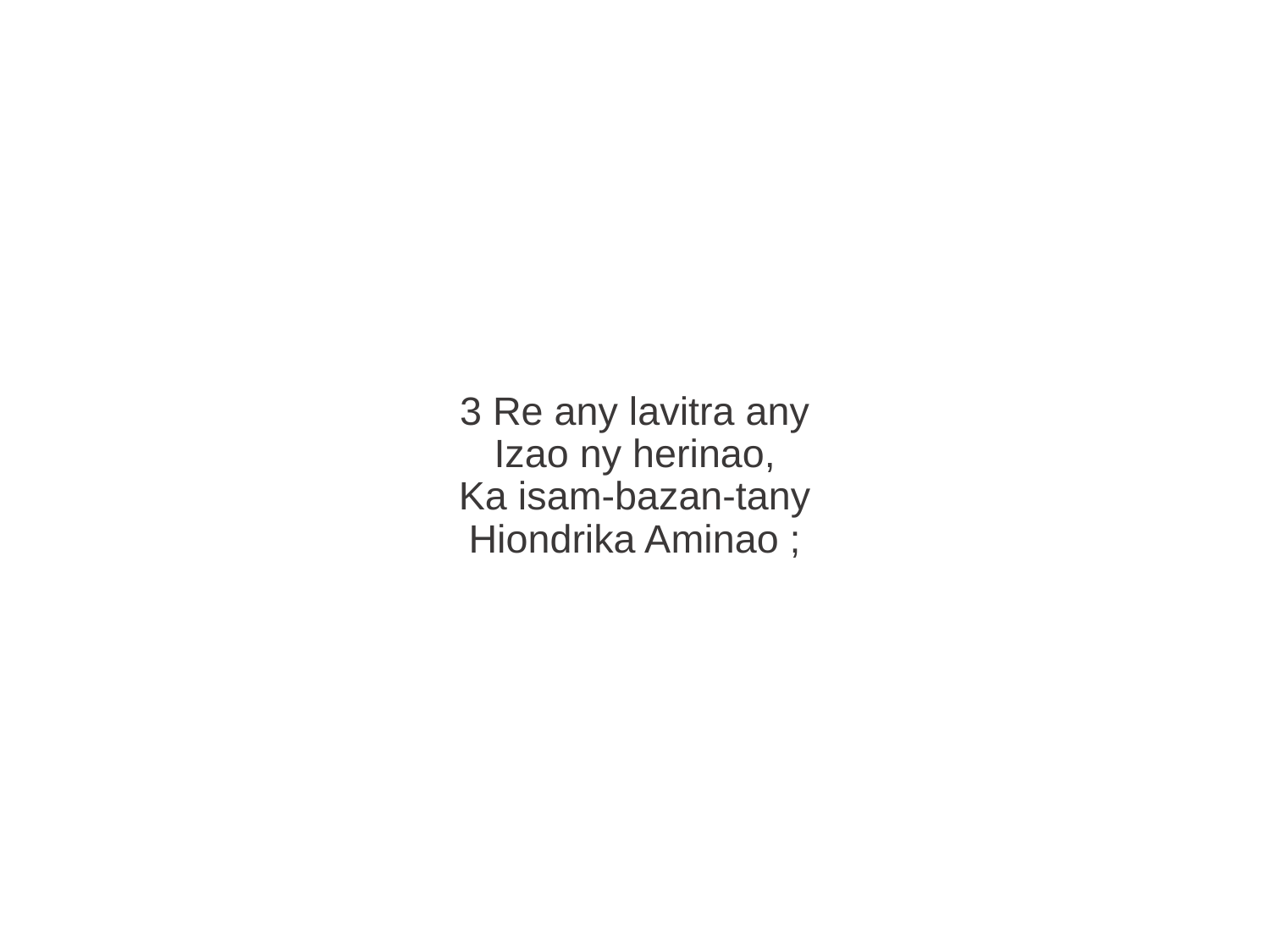

3 Re any lavitra any
Izao ny herinao,
Ka isam-bazan-tany
Hiondrika Aminao ;